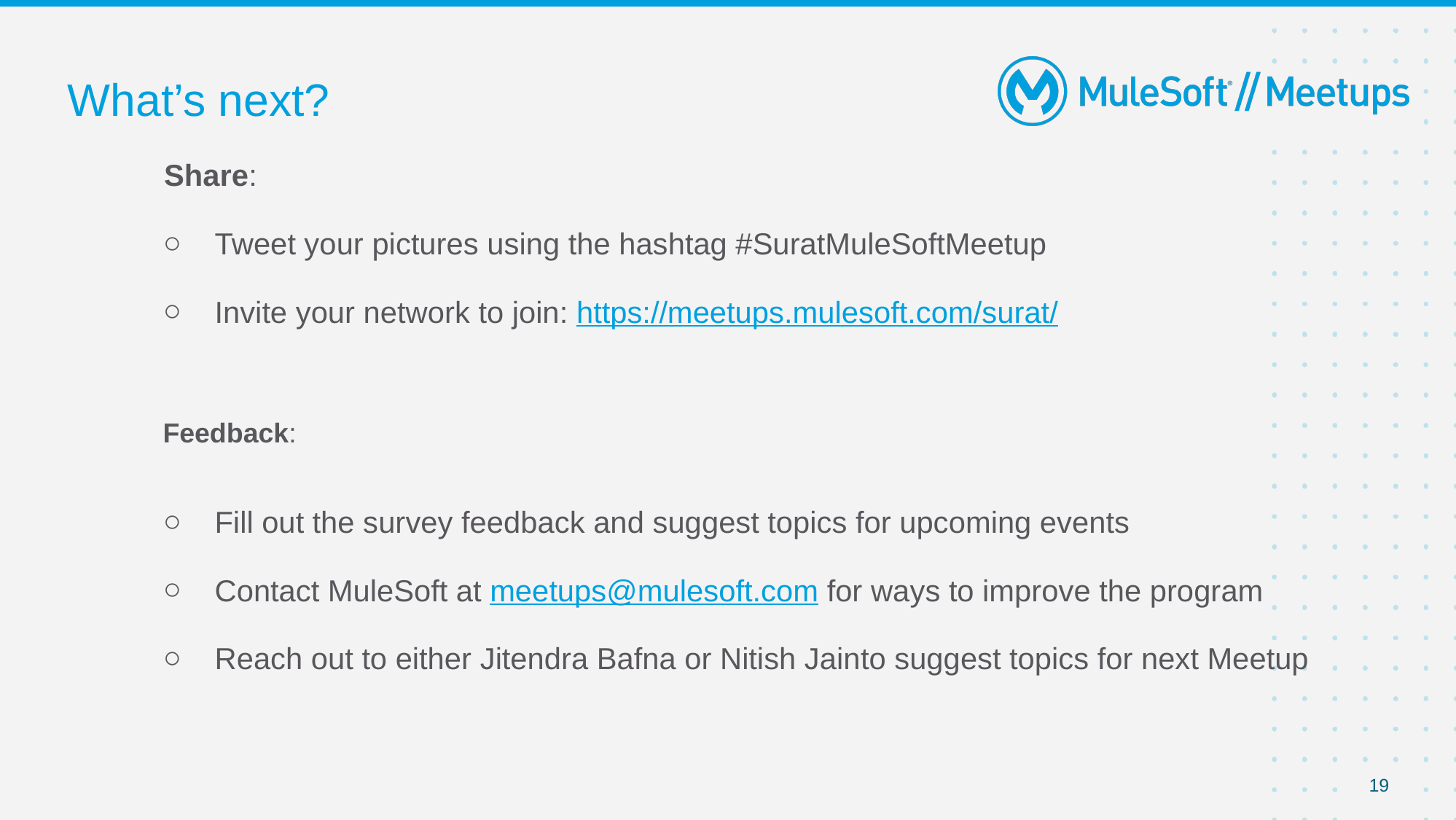

# What’s next?
           Share:
Tweet your pictures using the hashtag #SuratMuleSoftMeetup
Invite your network to join: https://meetups.mulesoft.com/surat/

Feedback:

Fill out the survey feedback and suggest topics for upcoming events
Contact MuleSoft at meetups@mulesoft.com for ways to improve the program
Reach out to either Jitendra Bafna or Nitish Jainto suggest topics for next Meetup

19